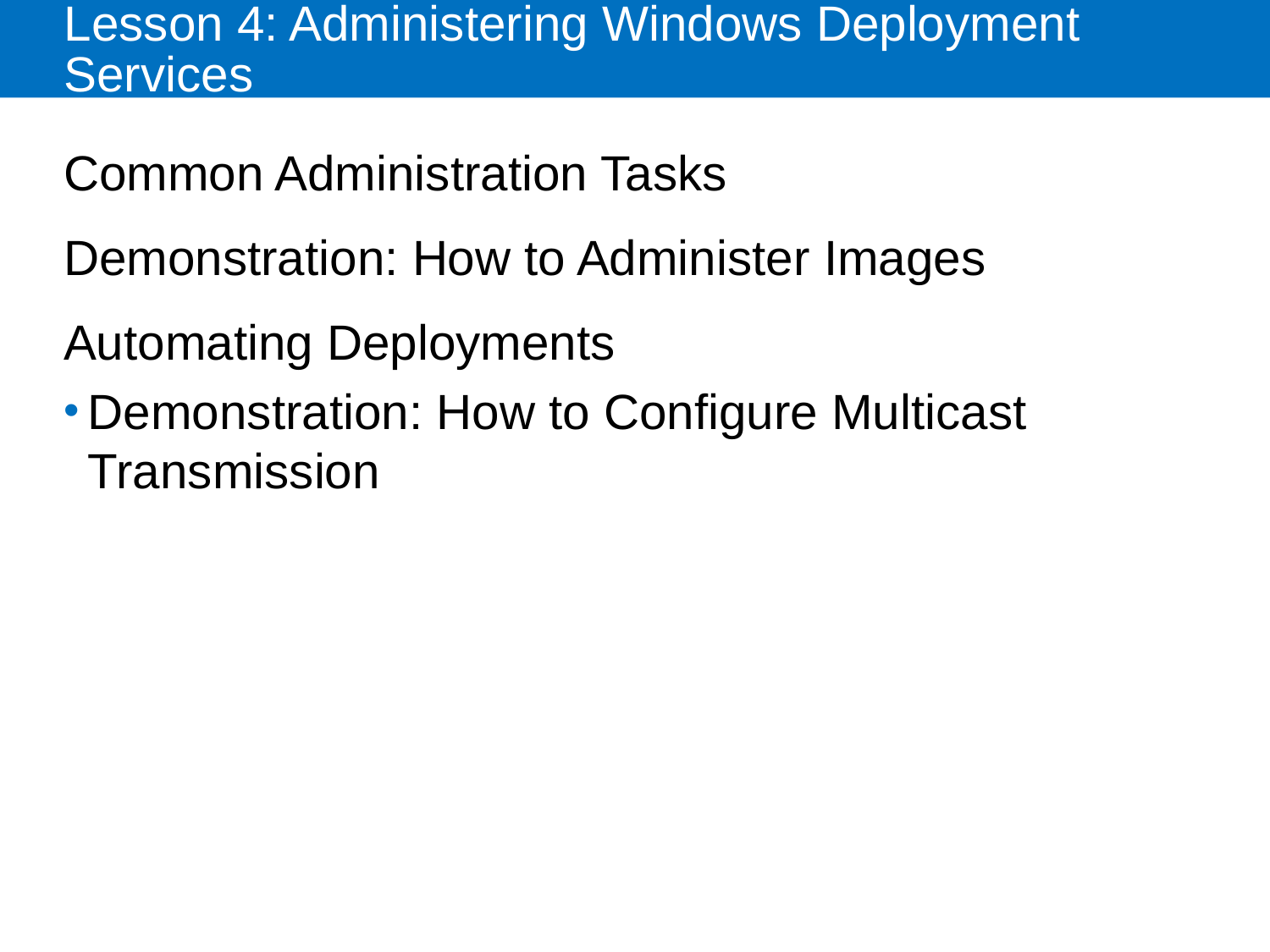

# Lesson 4: Administering Windows Deployment Services
Common Administration Tasks
Demonstration: How to Administer Images
Automating Deployments
Demonstration: How to Configure Multicast Transmission